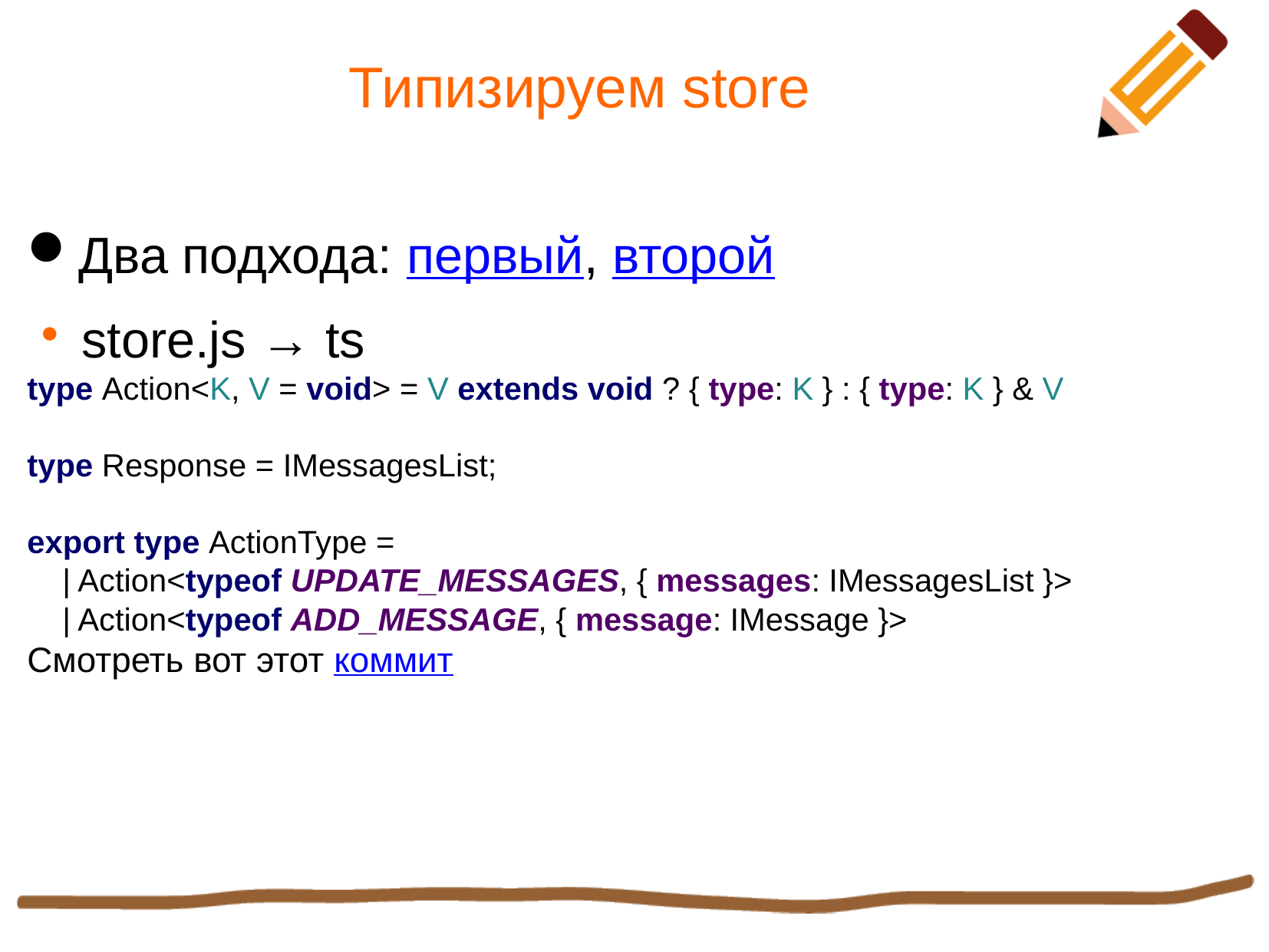

Типизируем store
Два подхода: первый, второй
store.js → ts
type Action<K, V = void> = V extends void ? { type: K } : { type: K } & V

type Response = IMessagesList;

export type ActionType =
    | Action<typeof UPDATE_MESSAGES, { messages: IMessagesList }>
    | Action<typeof ADD_MESSAGE, { message: IMessage }>
Смотреть вот этот коммит